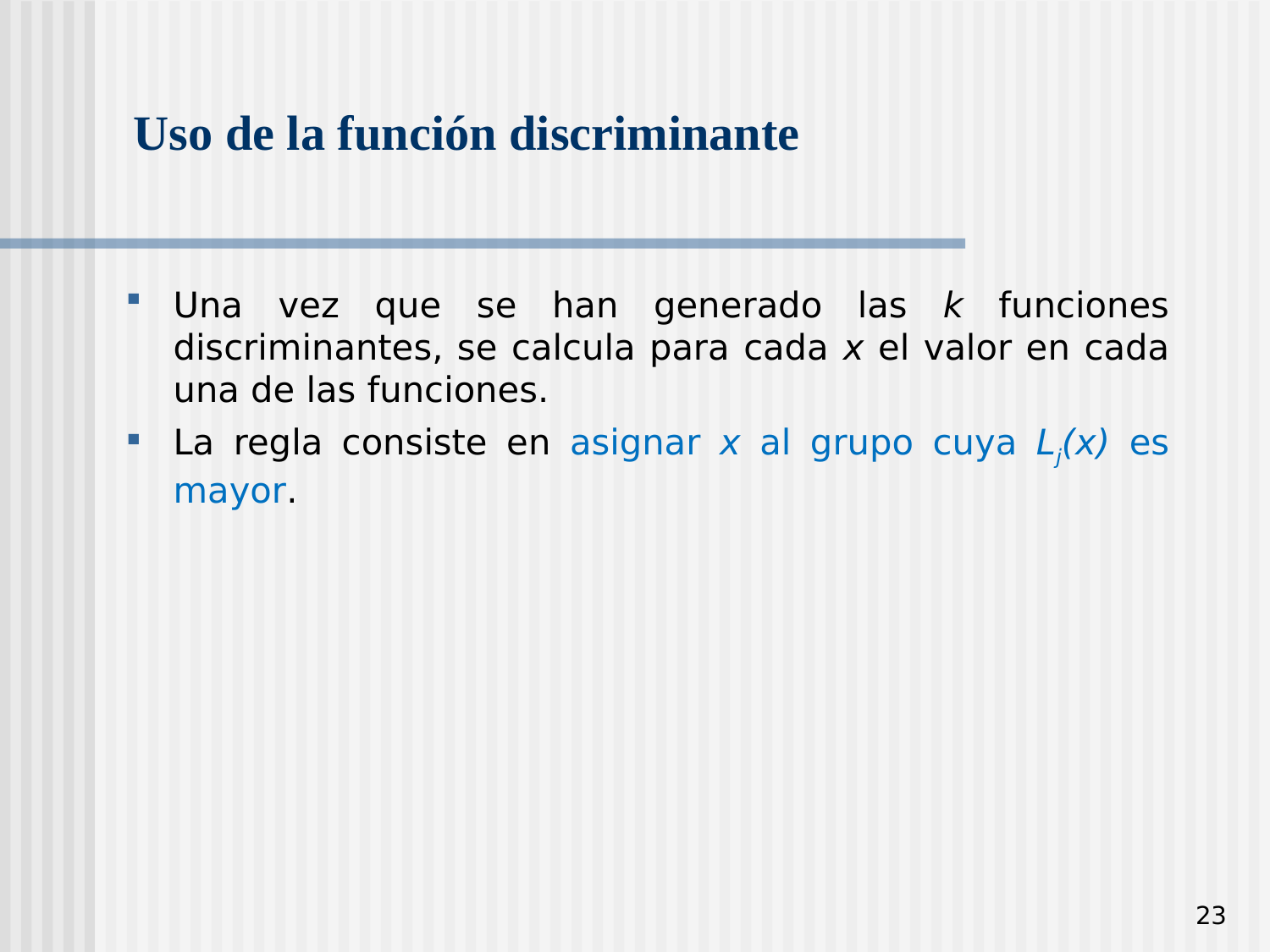

# Uso de la función discriminante
Una vez que se han generado las k funciones discriminantes, se calcula para cada x el valor en cada una de las funciones.
La regla consiste en asignar x al grupo cuya Lj(x) es mayor.

23